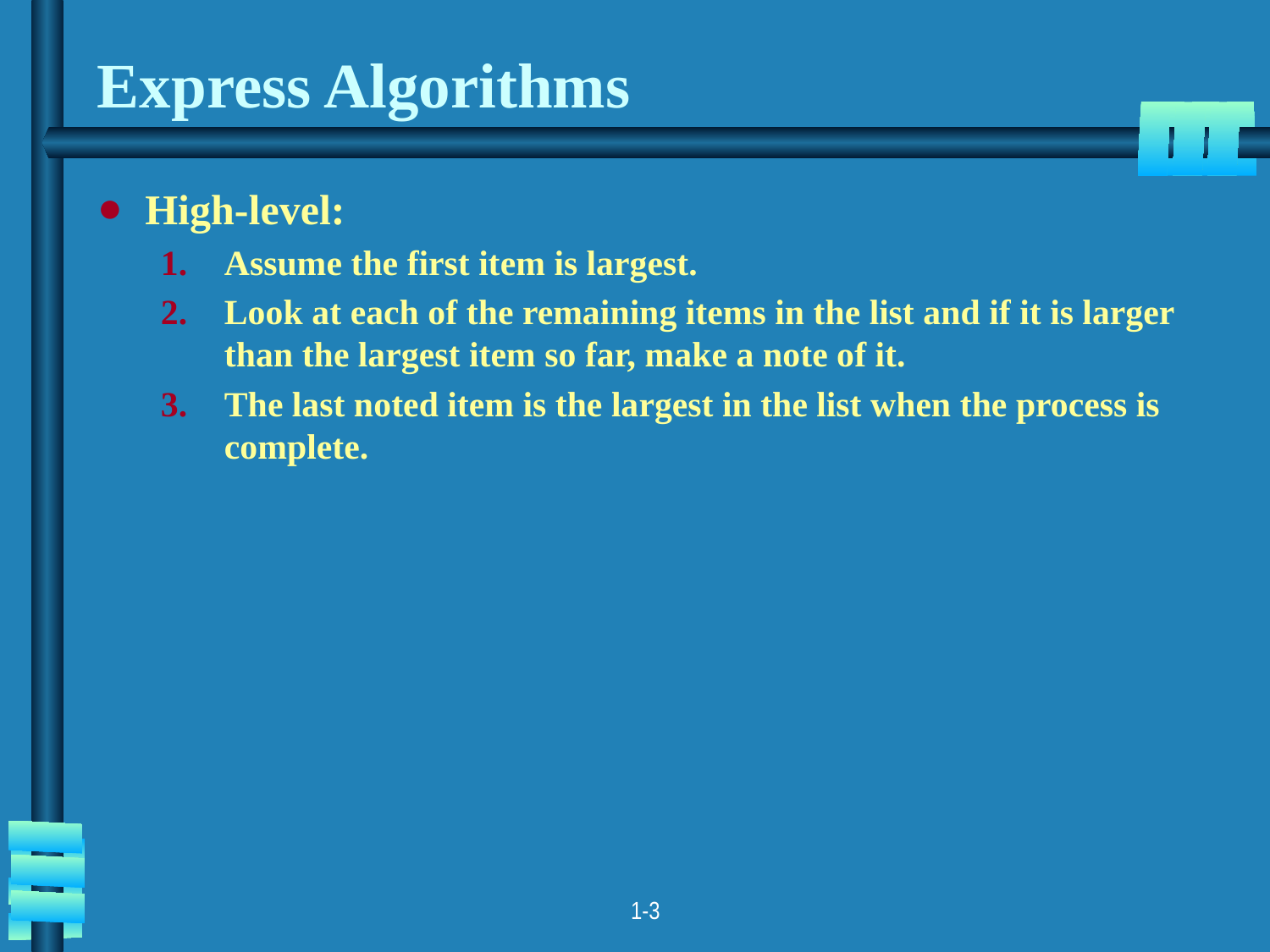

# Express Algorithms
High-level:
Assume the first item is largest.
Look at each of the remaining items in the list and if it is larger than the largest item so far, make a note of it.
The last noted item is the largest in the list when the process is complete.

1-3